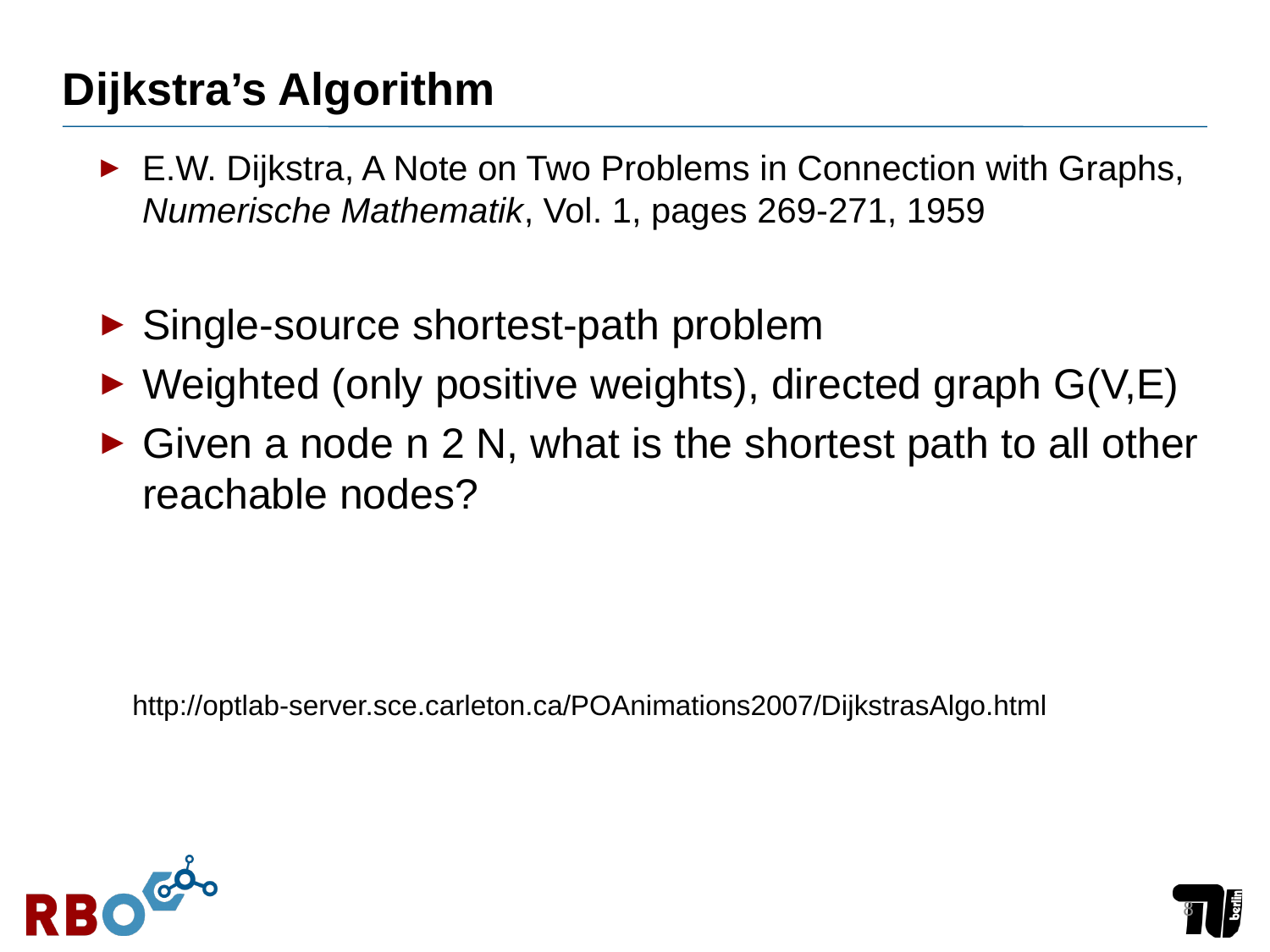

# Dijkstra’s Algorithm
E.W. Dijkstra, A Note on Two Problems in Connection with Graphs, Numerische Mathematik, Vol. 1, pages 269-271, 1959

Single-source shortest-path problem
Weighted (only positive weights), directed graph G(V,E)
Given a node n 2 N, what is the shortest path to all other reachable nodes?
http://optlab-server.sce.carleton.ca/POAnimations2007/DijkstrasAlgo.html
8